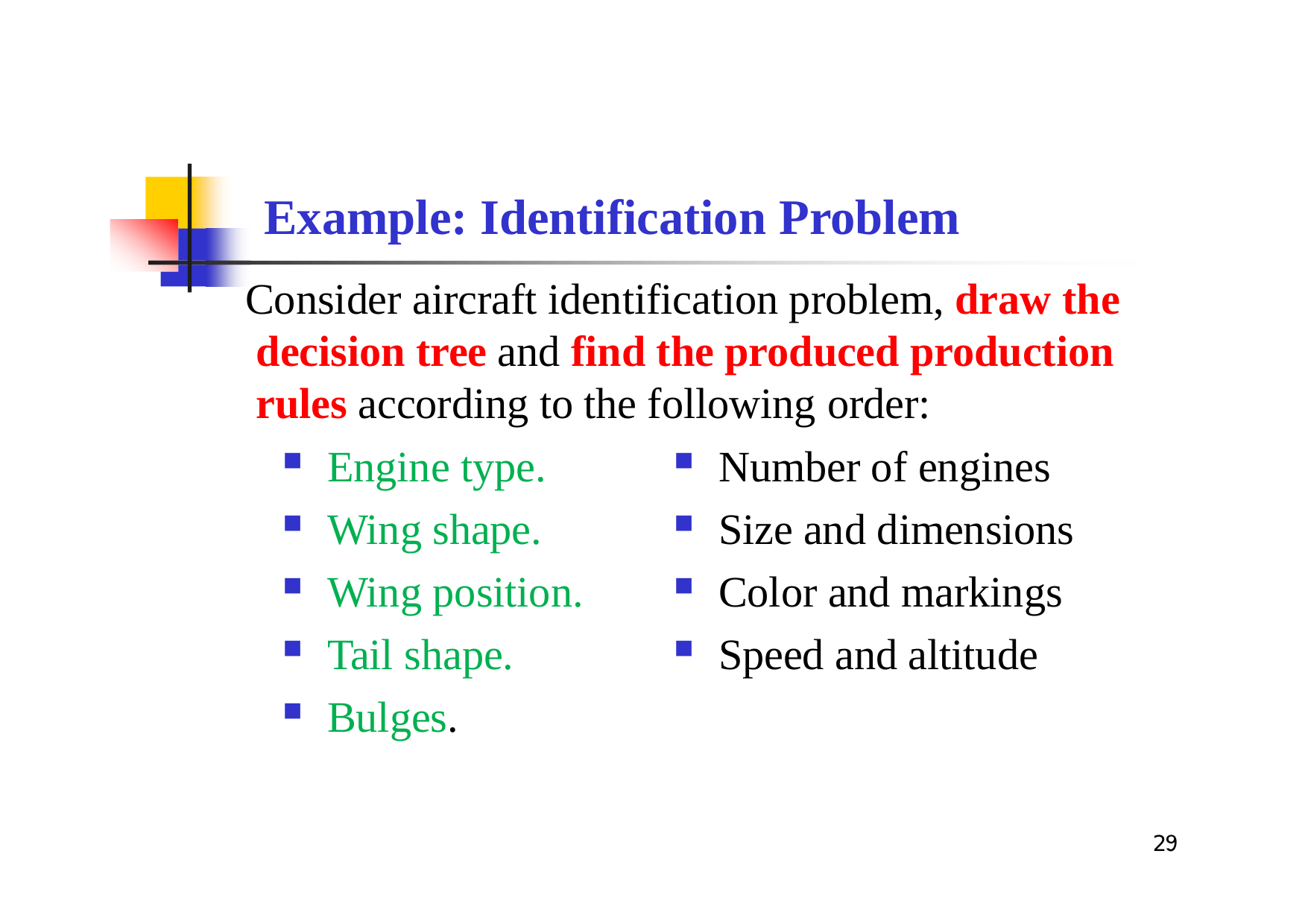

# Example: Identification Problem
Consider aircraft identification problem, draw the  decision tree and find the produced production  rules according to the following order:
Engine type.
Wing shape.
Wing position.
Tail shape.
Bulges.
Number of engines
Size and dimensions
Color and markings
Speed and altitude
29